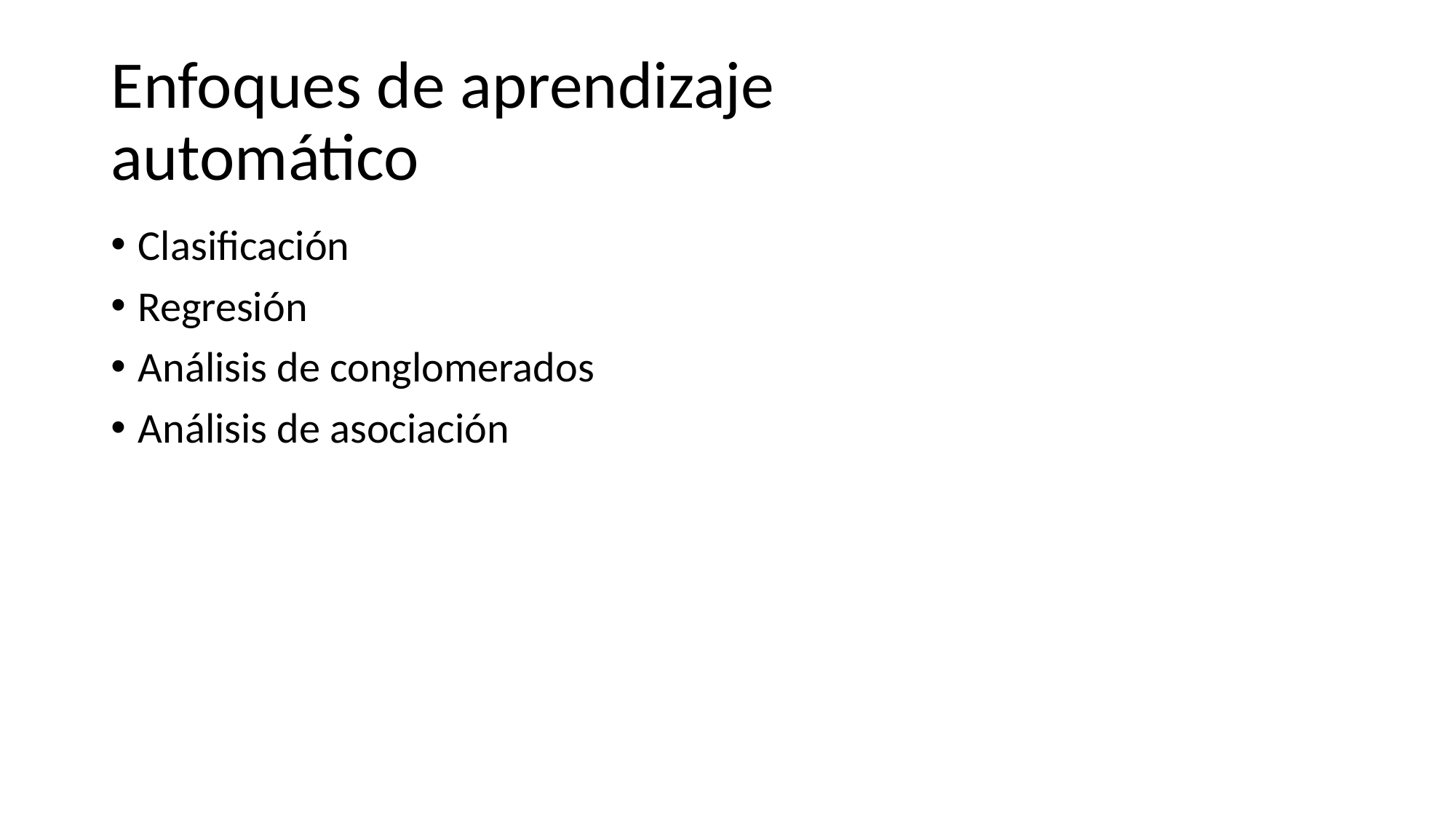

# Enfoques de aprendizaje automático
Clasificación
Regresión
Análisis de conglomerados
Análisis de asociación